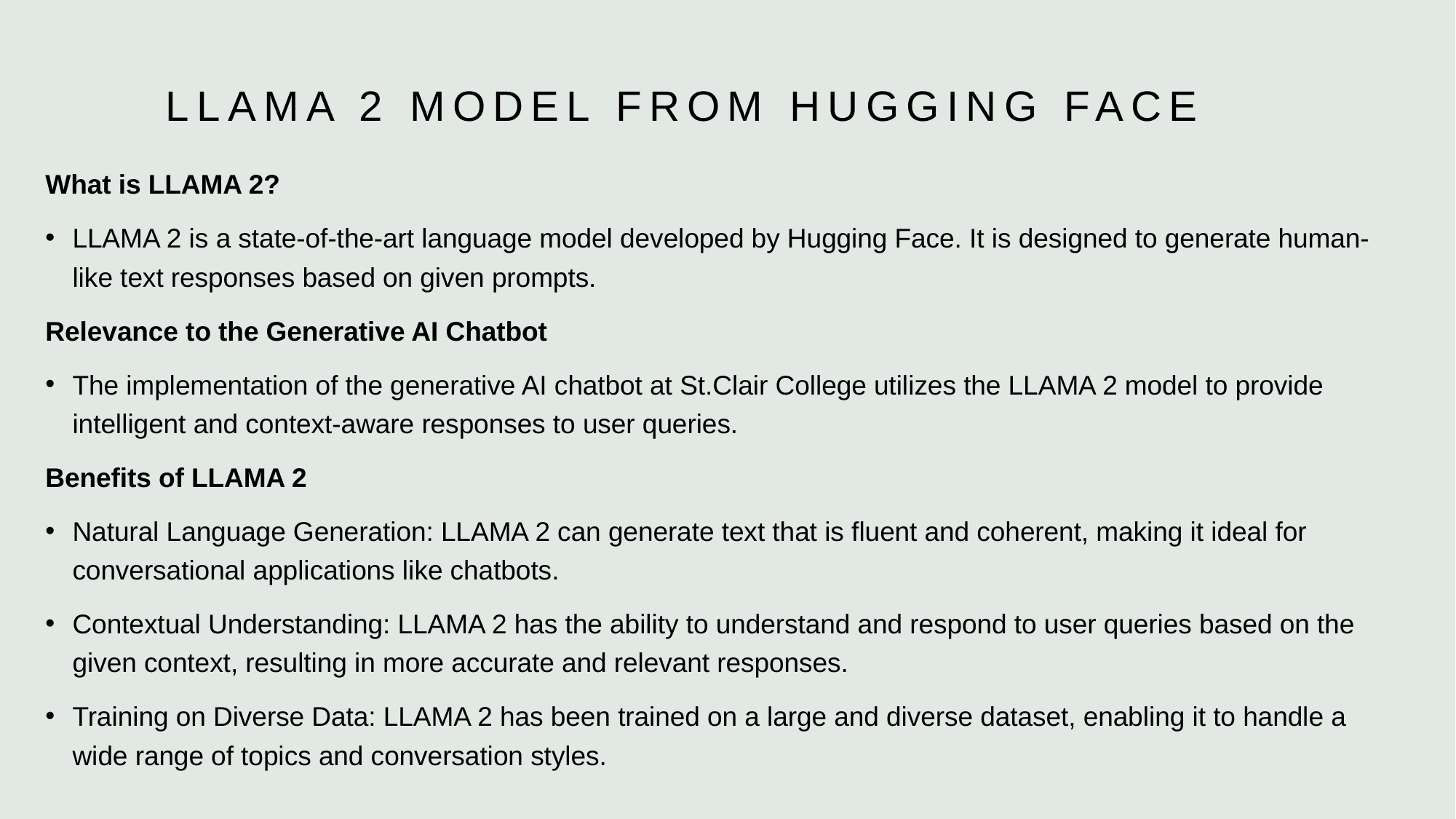

# LLAMA 2 Model from Hugging Face
What is LLAMA 2?
LLAMA 2 is a state-of-the-art language model developed by Hugging Face. It is designed to generate human-like text responses based on given prompts.
Relevance to the Generative AI Chatbot
The implementation of the generative AI chatbot at St.Clair College utilizes the LLAMA 2 model to provide intelligent and context-aware responses to user queries.
Benefits of LLAMA 2
Natural Language Generation: LLAMA 2 can generate text that is fluent and coherent, making it ideal for conversational applications like chatbots.
Contextual Understanding: LLAMA 2 has the ability to understand and respond to user queries based on the given context, resulting in more accurate and relevant responses.
Training on Diverse Data: LLAMA 2 has been trained on a large and diverse dataset, enabling it to handle a wide range of topics and conversation styles.